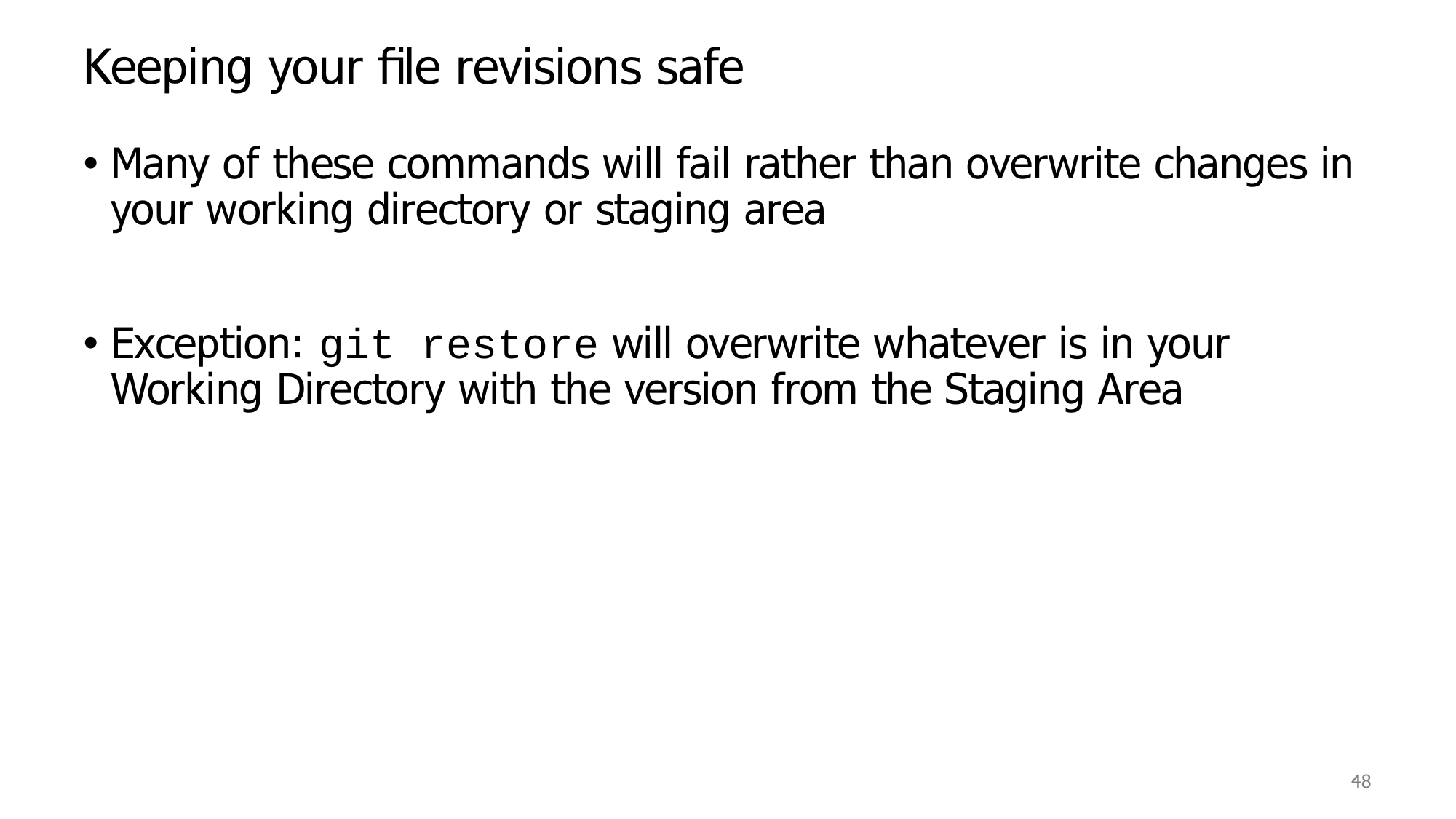

# Keeping your file revisions safe
Many of these commands will fail rather than overwrite changes in your working directory or staging area

Exception: git restore will overwrite whatever is in your Working Directory with the version from the Staging Area
48